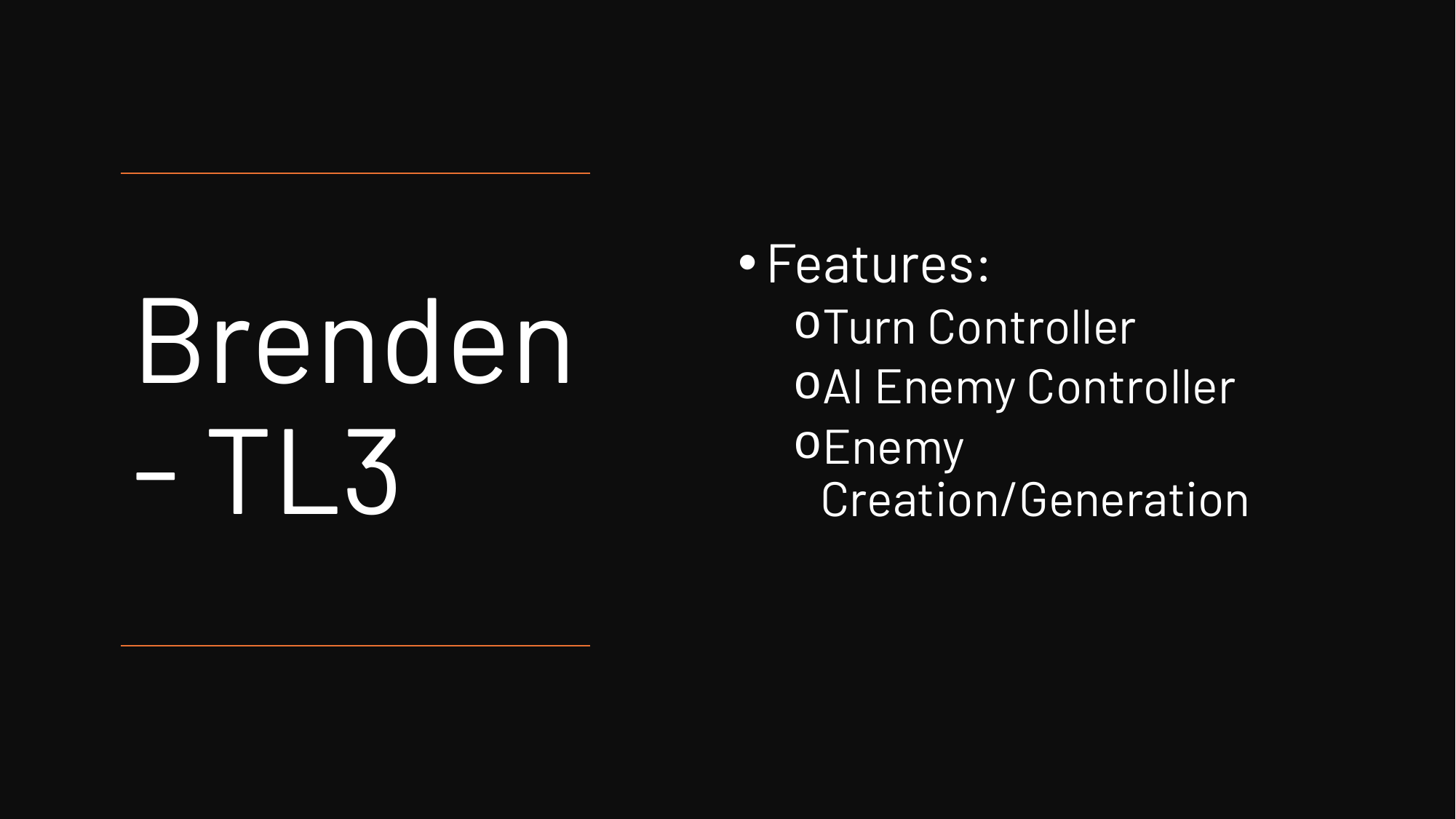

Features:
Turn Controller
AI Enemy Controller
Enemy Creation/Generation

# Brenden- TL3